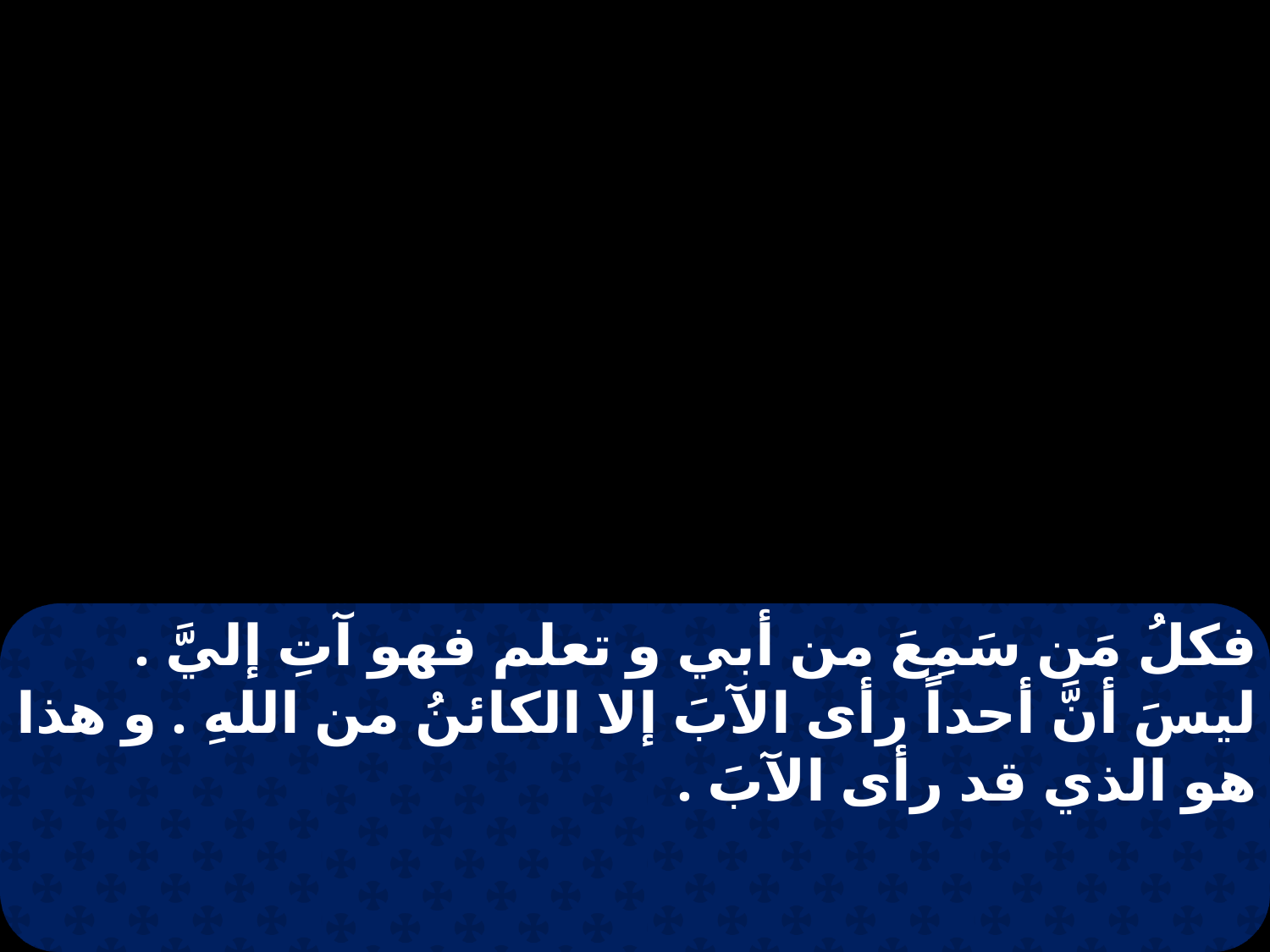

فكلُ مَن سَمِعَ من أبي و تعلم فهو آتِ إليَّ . ليسَ أنَّ أحداً رأى الآبَ إلا الكائنُ من اللهِ . و هذا هو الذي قد رأى الآبَ .